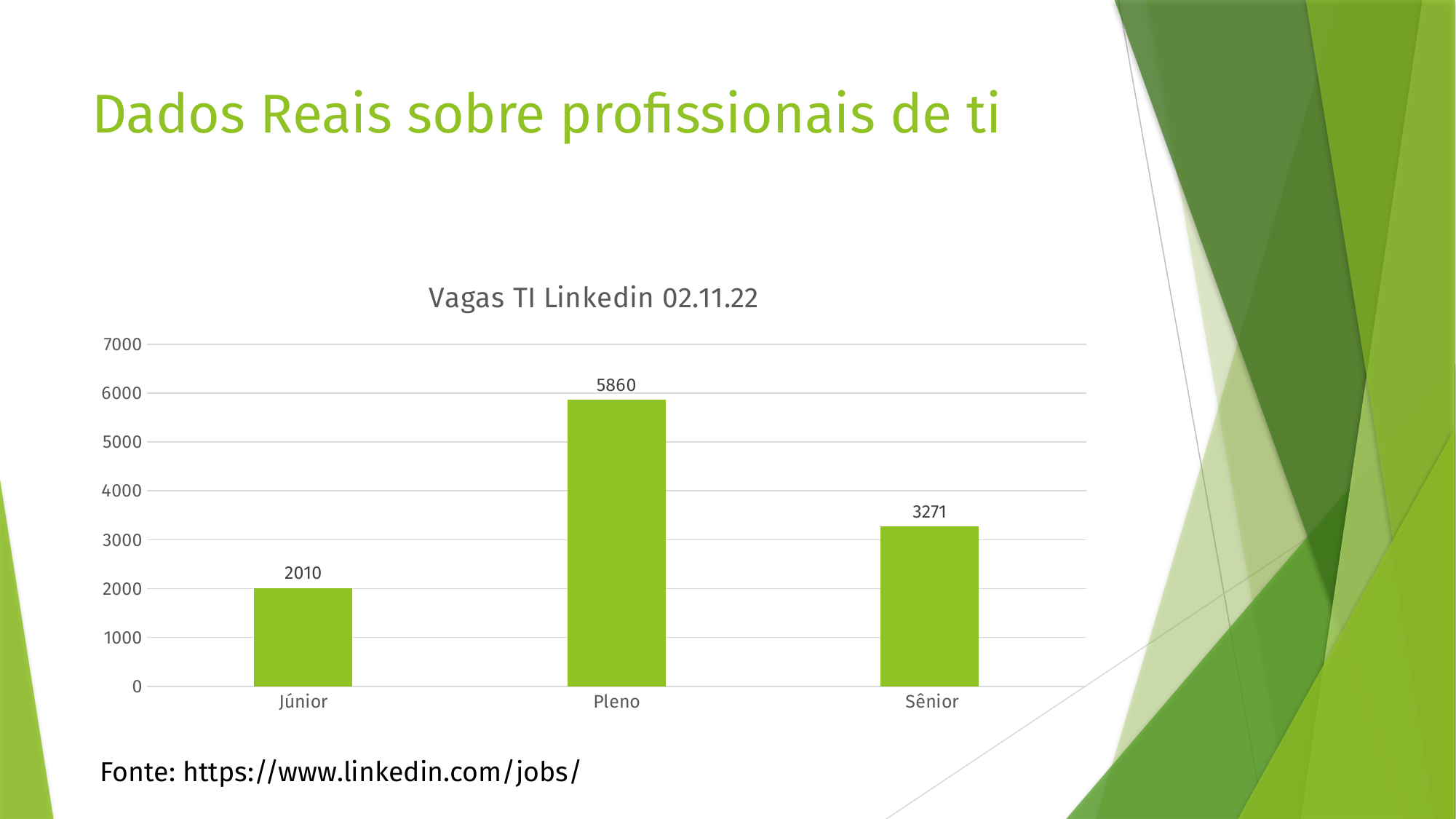

# Dados Reais sobre profissionais de ti

### Chart: Vagas TI Linkedin 02.11.22

| Category | Vagas Disponíveis 02.11.22 |
|---|---|
| Júnior | 2010.0 |
| Pleno | 5860.0 |
|  Sênior | 3271.0 |
Fonte: https://www.linkedin.com/jobs/